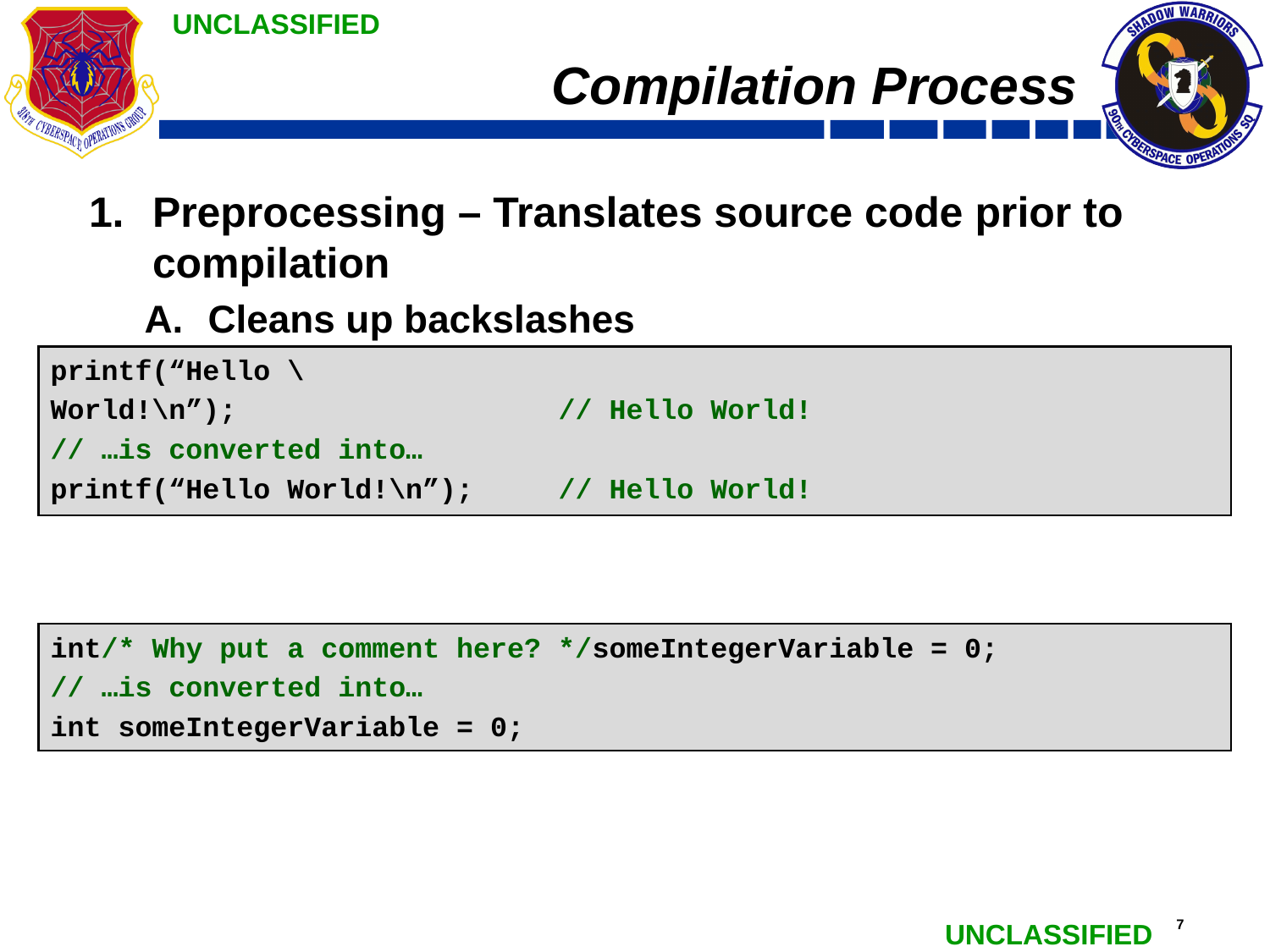

# Compilation Process
Preprocessing – Translates source code prior to compilation
Cleans up backslashes

Each comment is replaced by one space character
printf(“Hello \
World!\n”);			// Hello World!
// …is converted into…
printf(“Hello World!\n”); 	// Hello World!

int/* Why put a comment here? */someIntegerVariable = 0;
// …is converted into…
int someIntegerVariable = 0;